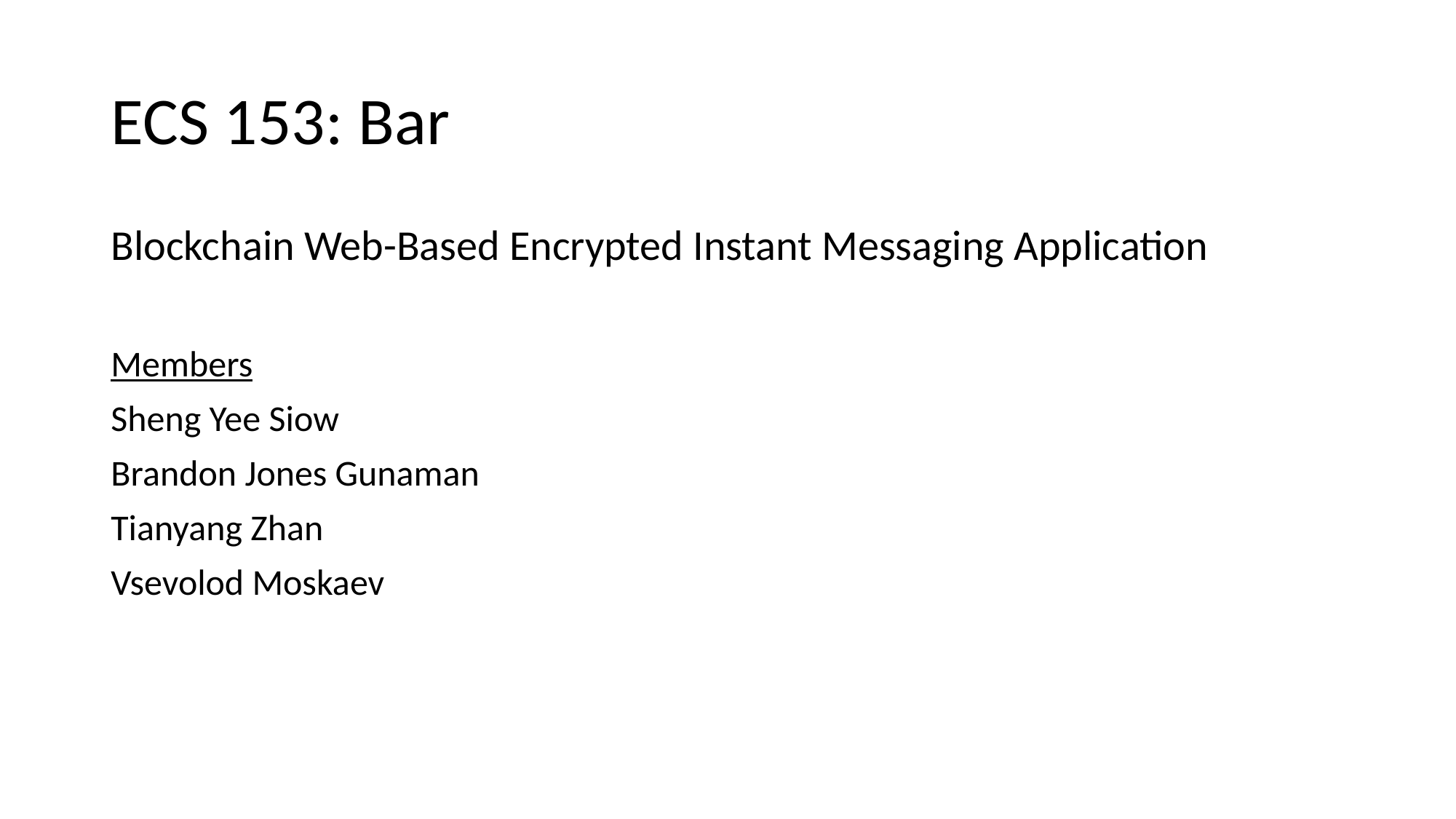

# ECS 153: Bar
Blockchain Web-Based Encrypted Instant Messaging Application

Members
Sheng Yee Siow
Brandon Jones Gunaman
Tianyang Zhan
Vsevolod Moskaev